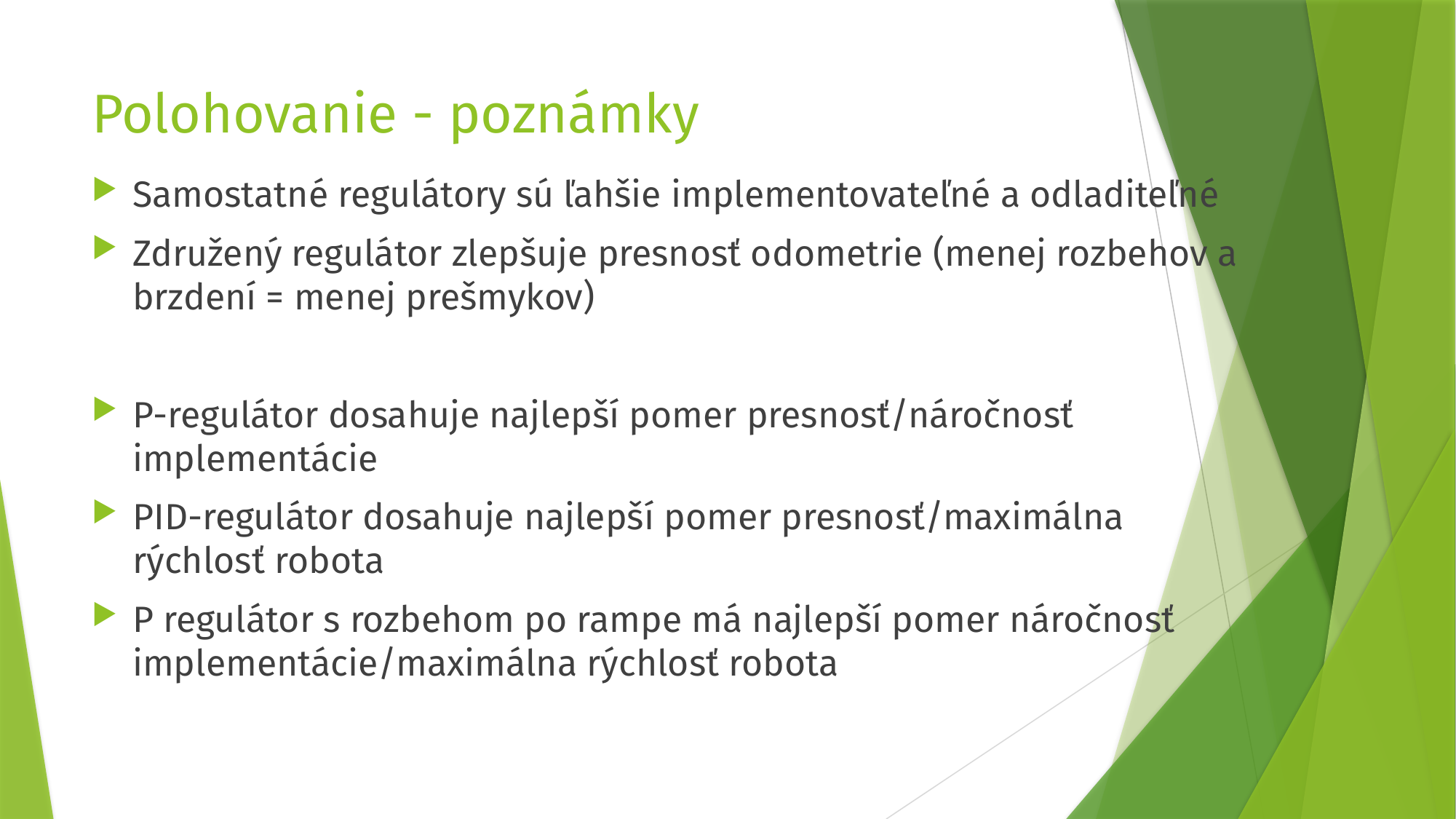

# Polohovanie - poznámky
Samostatné regulátory sú ľahšie implementovateľné a odladiteľné
Združený regulátor zlepšuje presnosť odometrie (menej rozbehov a brzdení = menej prešmykov)

P-regulátor dosahuje najlepší pomer presnosť/náročnosť implementácie
PID-regulátor dosahuje najlepší pomer presnosť/maximálna rýchlosť robota
P regulátor s rozbehom po rampe má najlepší pomer náročnosť implementácie/maximálna rýchlosť robota